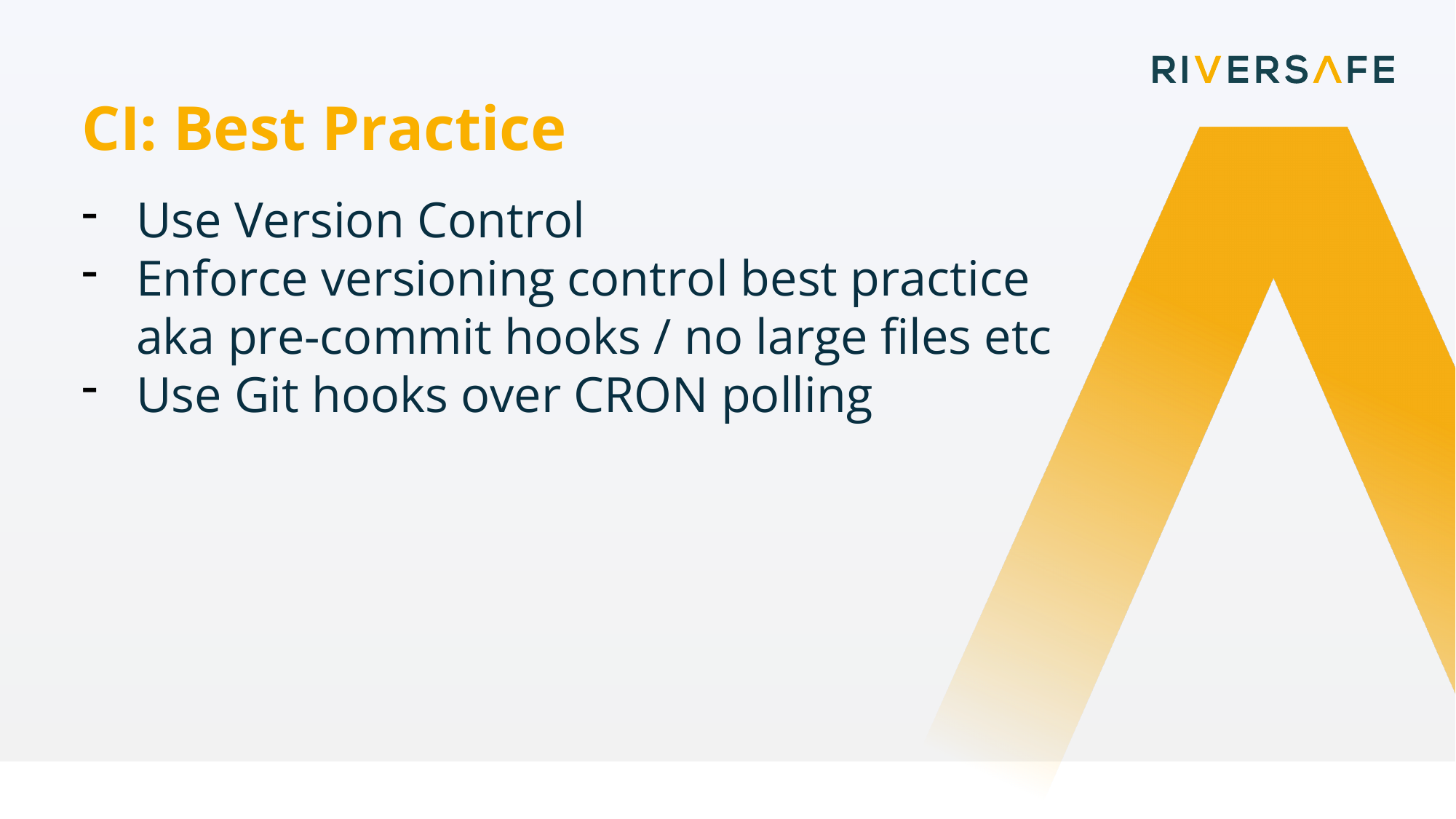

CI: Best Practice
Use Version Control
Enforce versioning control best practice
aka pre-commit hooks / no large files etc
Use Git hooks over CRON polling